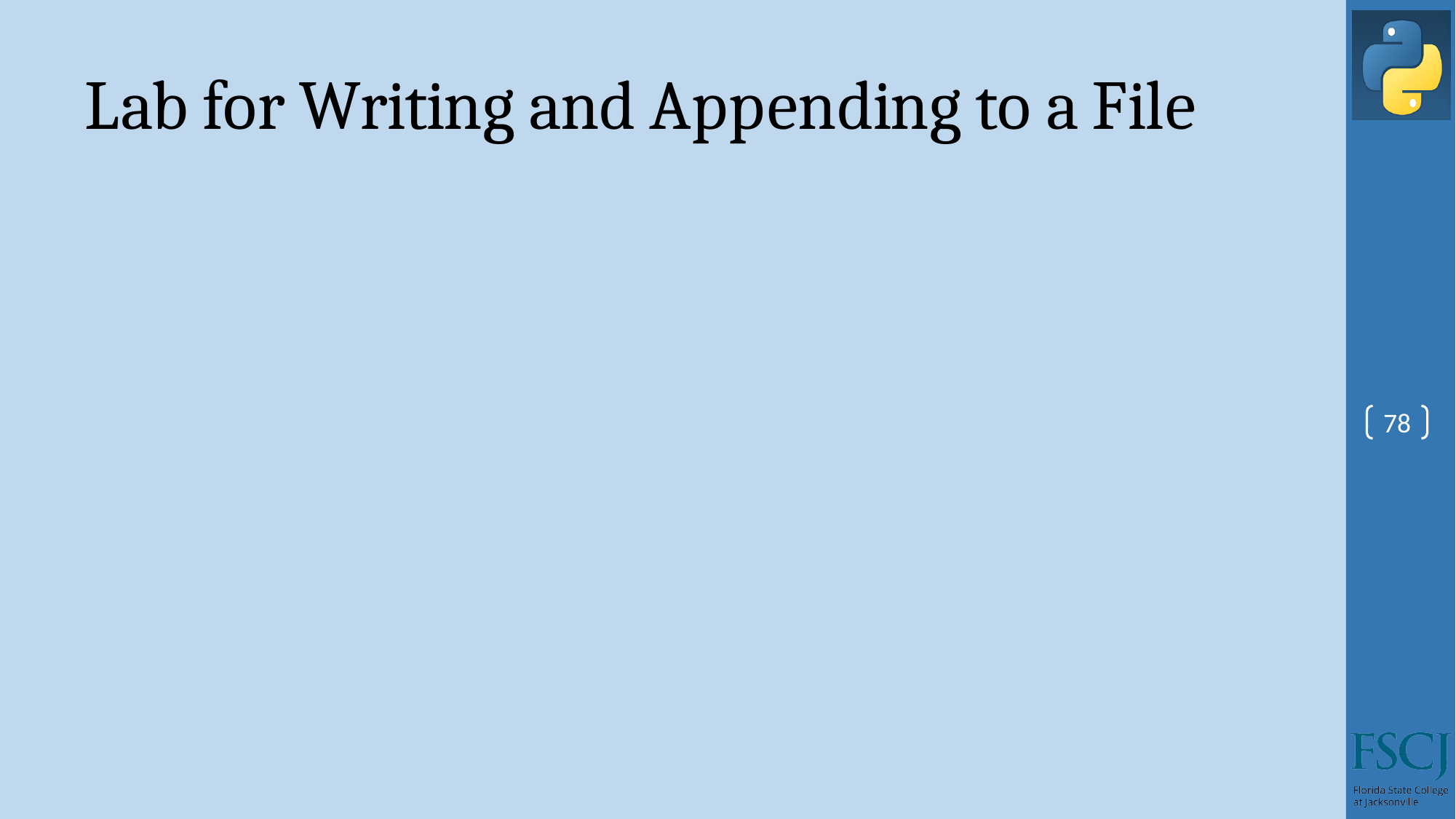

# Lab for Writing and Appending to a File
78